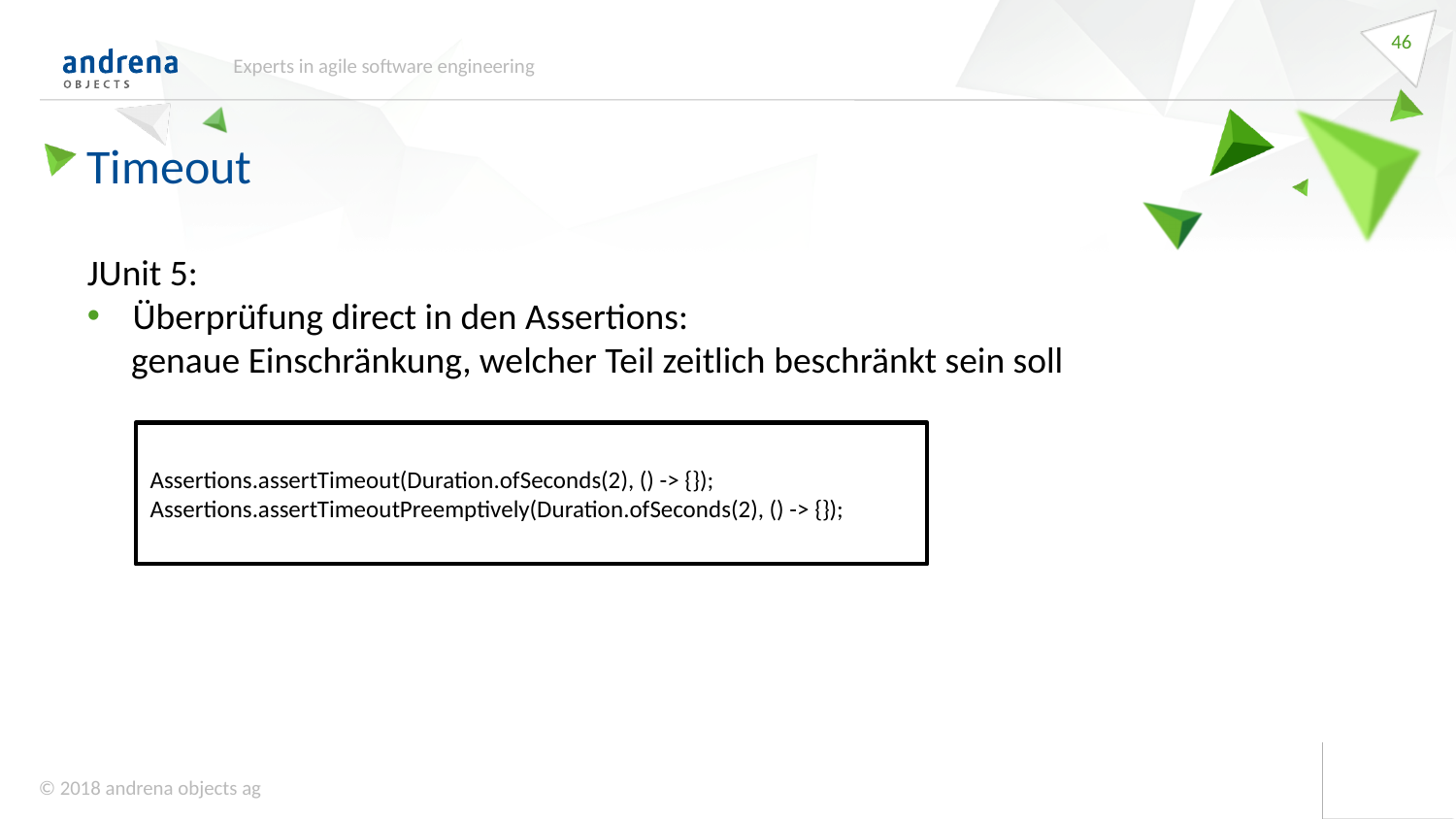

46
Experts in agile software engineering
Timeout
JUnit 5:
Überprüfung direct in den Assertions:
         genaue Einschränkung, welcher Teil zeitlich beschränkt sein soll

Assertions.assertTimeout(Duration.ofSeconds(2), () -> {});
Assertions.assertTimeoutPreemptively(Duration.ofSeconds(2), () -> {});